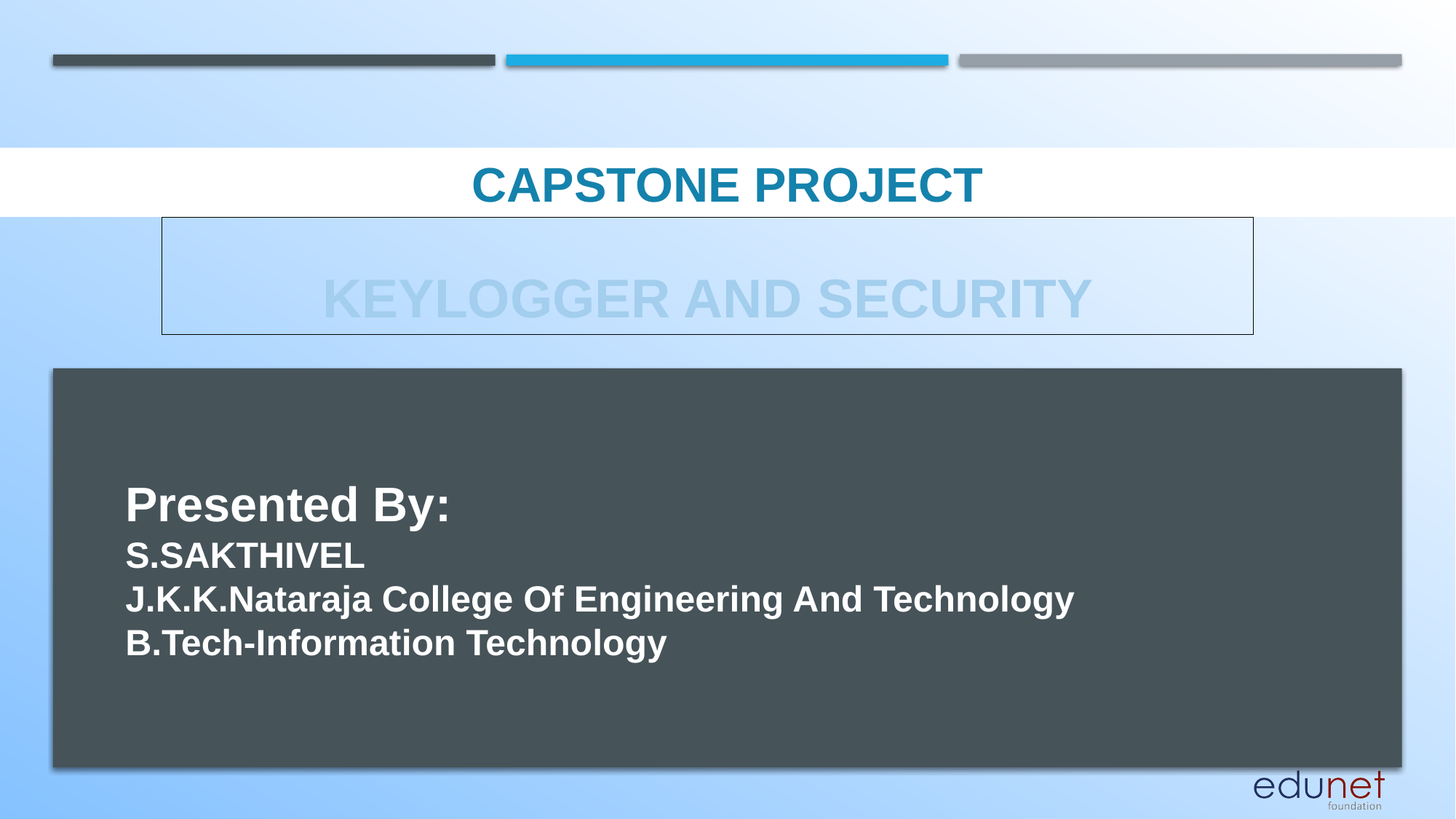

CAPSTONE PROJECT
# KEYLOGGER AND SECURITY

Presented By:
S.SAKTHIVEL
J.K.K.Nataraja College Of Engineering And Technology
B.Tech-Information Technology